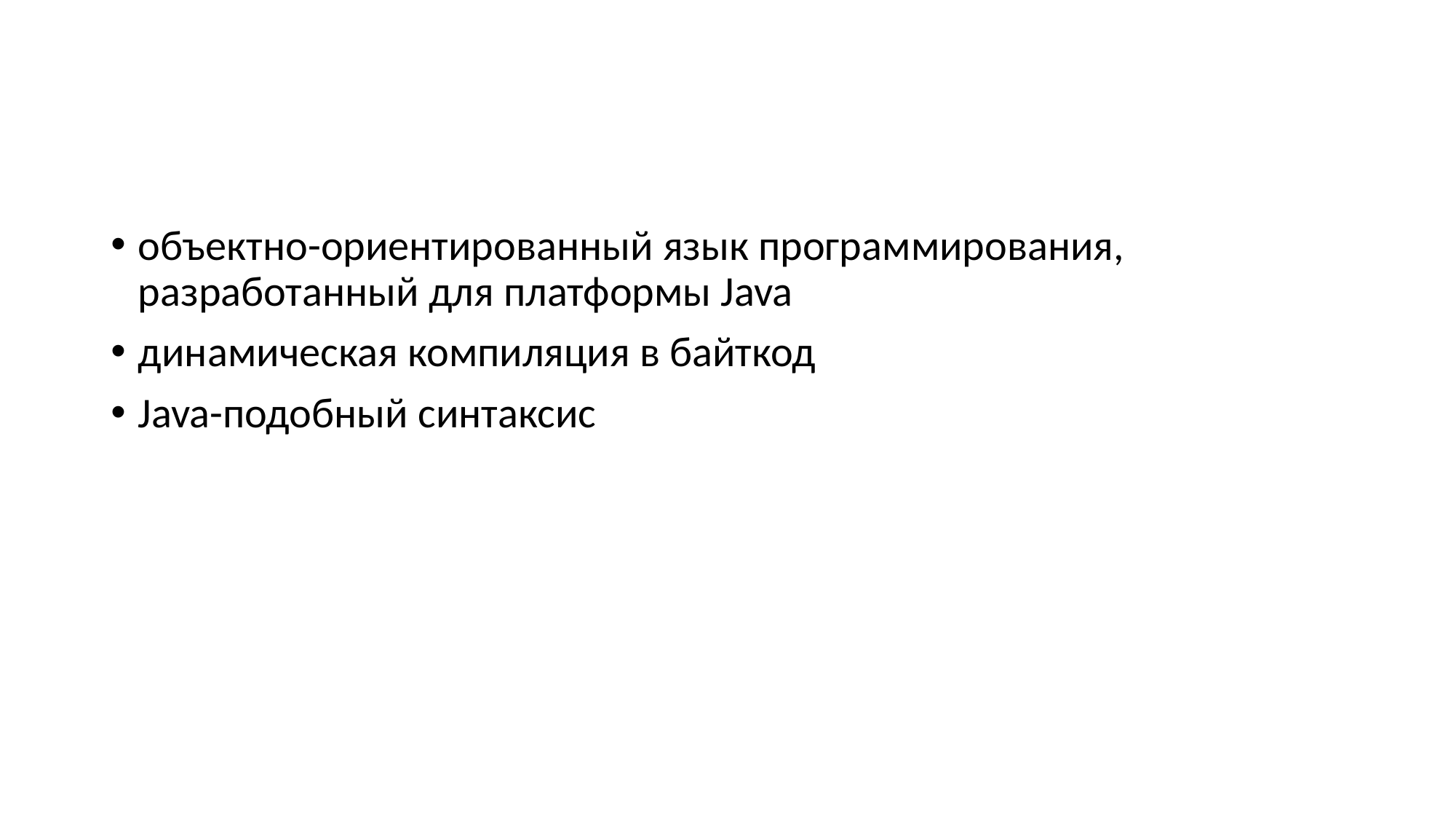

#
объектно-ориентированный язык программирования, разработанный для платформы Java
динамическая компиляция в байткод
Java-подобный синтаксис